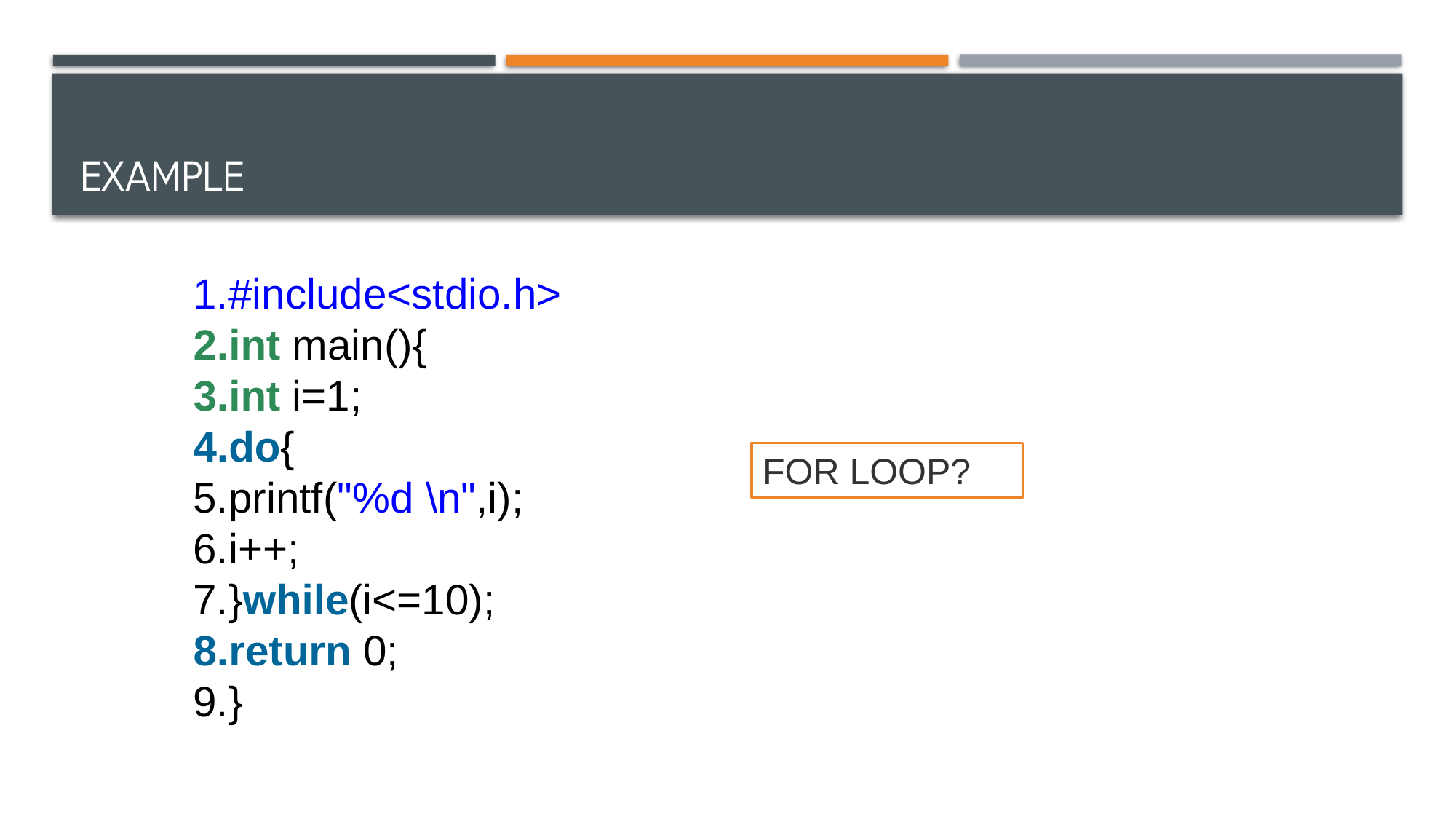

# Example
#include<stdio.h>
int main(){
int i=1;
do{
printf("%d \n",i);
i++;
}while(i<=10);
return 0;
}
FOR LOOP?